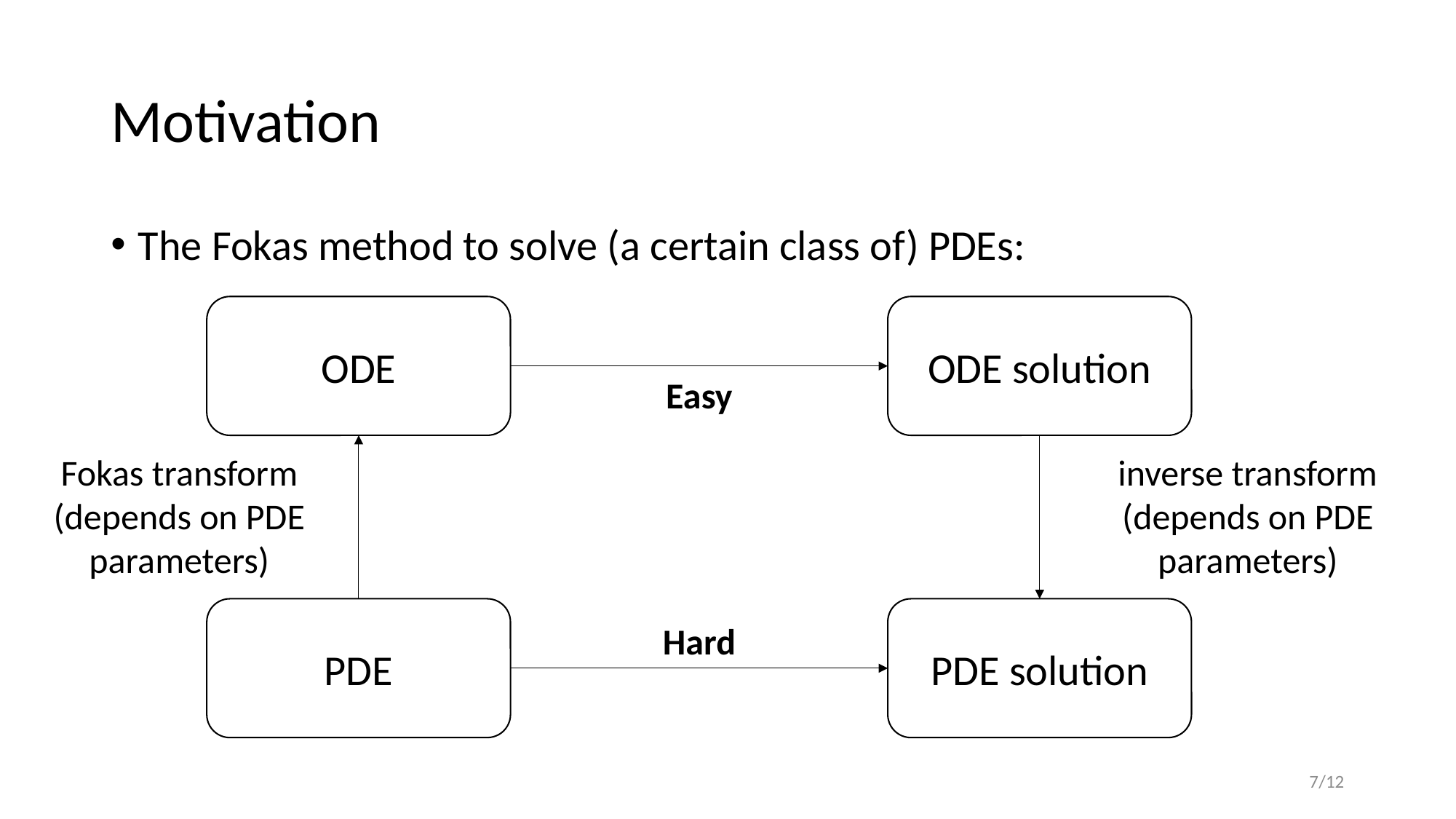

# Motivation
The Fokas method to solve (a certain class of) PDEs:
ODE
ODE solution
Easy
Fokas transform
(depends on PDE parameters)
inverse transform
(depends on PDE parameters)
PDE
PDE solution
Hard
7/12